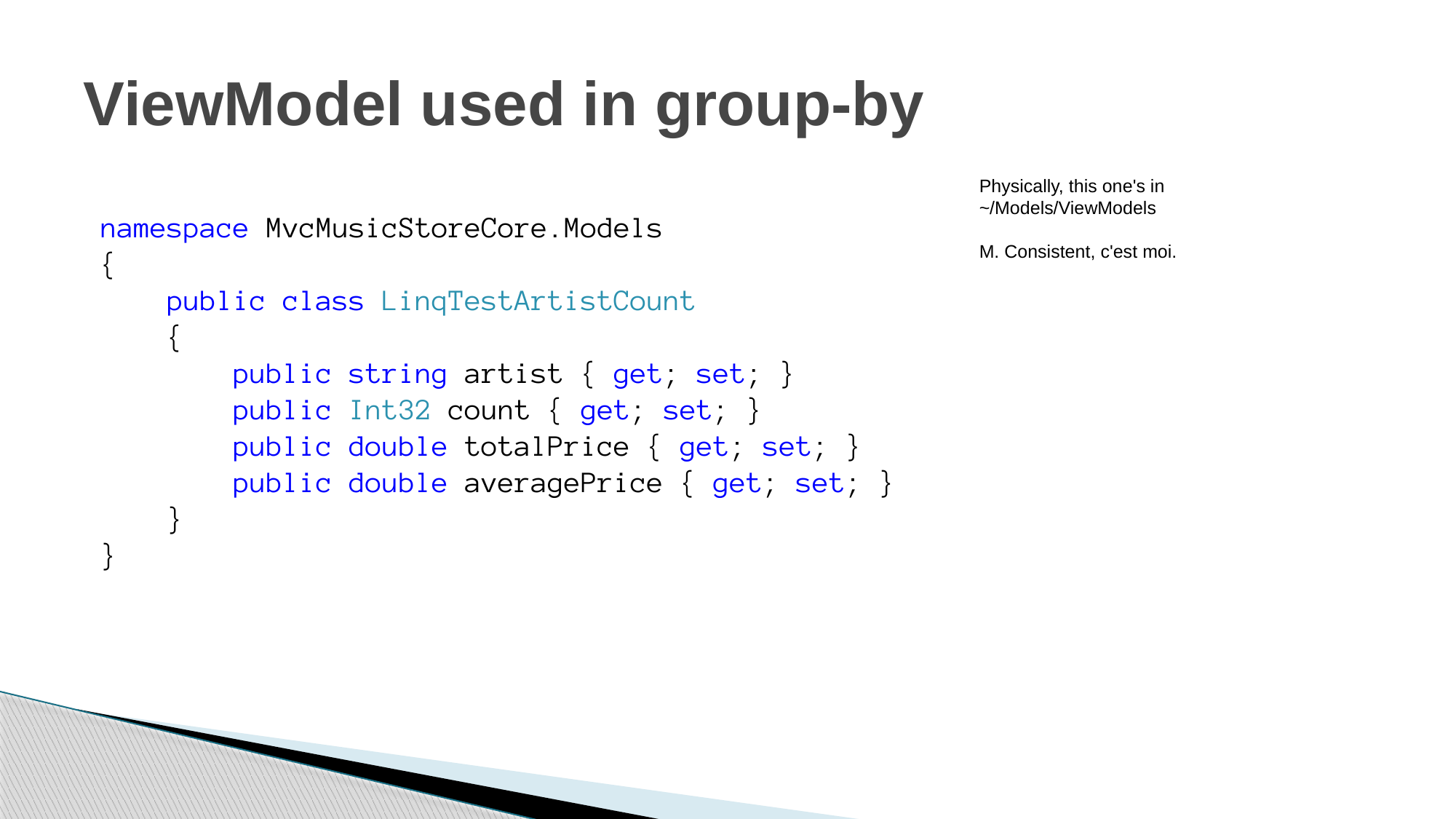

# ViewModel used in group-by
Physically, this one's in ~/Models/ViewModels

M. Consistent, c'est moi.
namespace MvcMusicStoreCore.Models
{
    public class LinqTestArtistCount
    {
        public string artist { get; set; }
        public Int32 count { get; set; }
        public double totalPrice { get; set; }
        public double averagePrice { get; set; }
    }
}